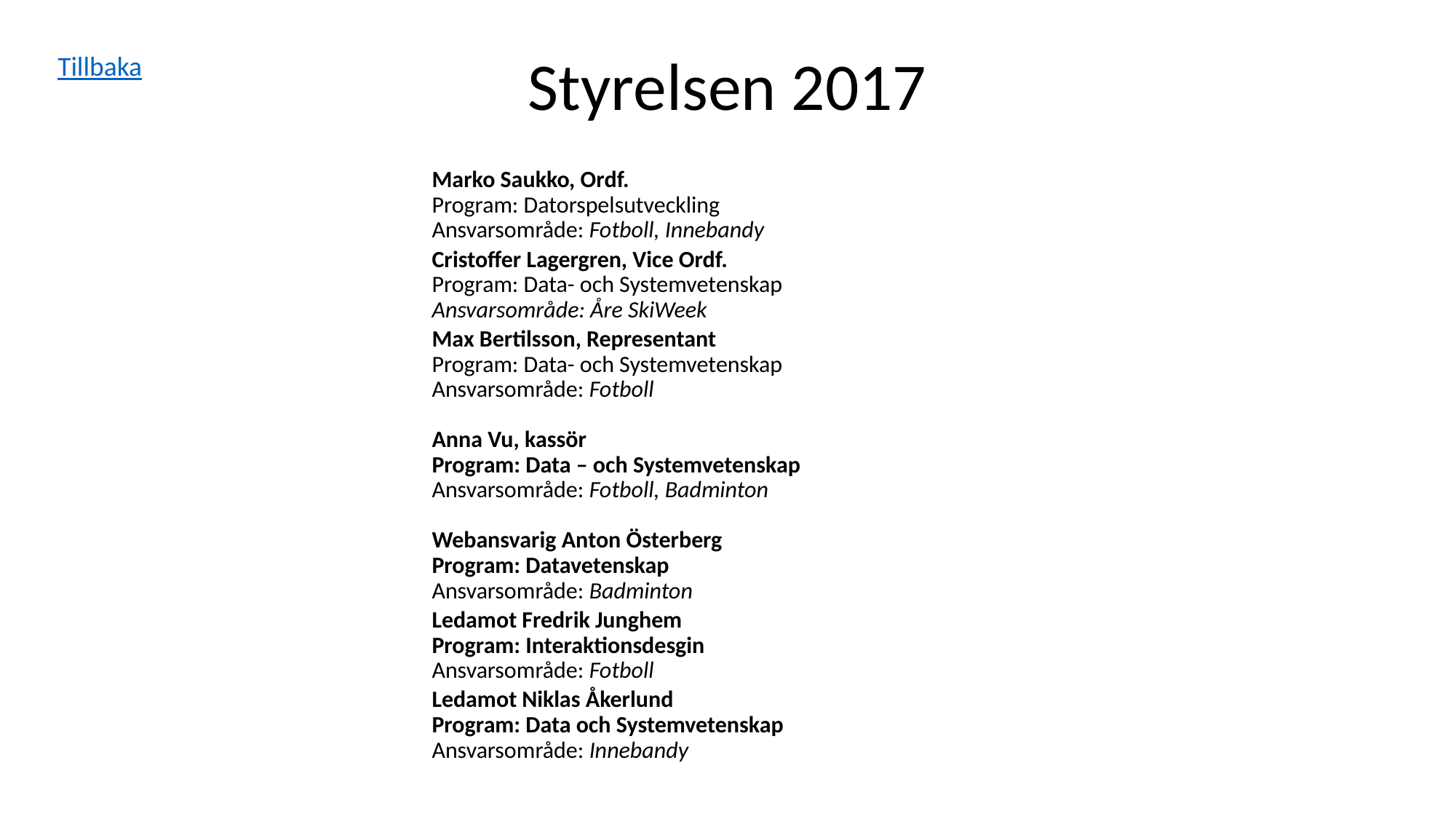

Tillbaka
# Styrelsen 2017
Marko Saukko, Ordf.
Program: Datorspelsutveckling
Ansvarsområde: Fotboll, Innebandy
Cristoffer Lagergren, Vice Ordf.
Program: Data- och Systemvetenskap
Ansvarsområde: Åre SkiWeek
Max Bertilsson, Representant
Program: Data- och Systemvetenskap
Ansvarsområde: Fotboll
Anna Vu, kassör
Program: Data – och Systemvetenskap
Ansvarsområde: Fotboll, Badminton
Webansvarig Anton Österberg
Program: Datavetenskap
Ansvarsområde: Badminton
Ledamot Fredrik Junghem
Program: Interaktionsdesgin
Ansvarsområde: Fotboll
Ledamot Niklas Åkerlund
Program: Data och Systemvetenskap
Ansvarsområde: Innebandy